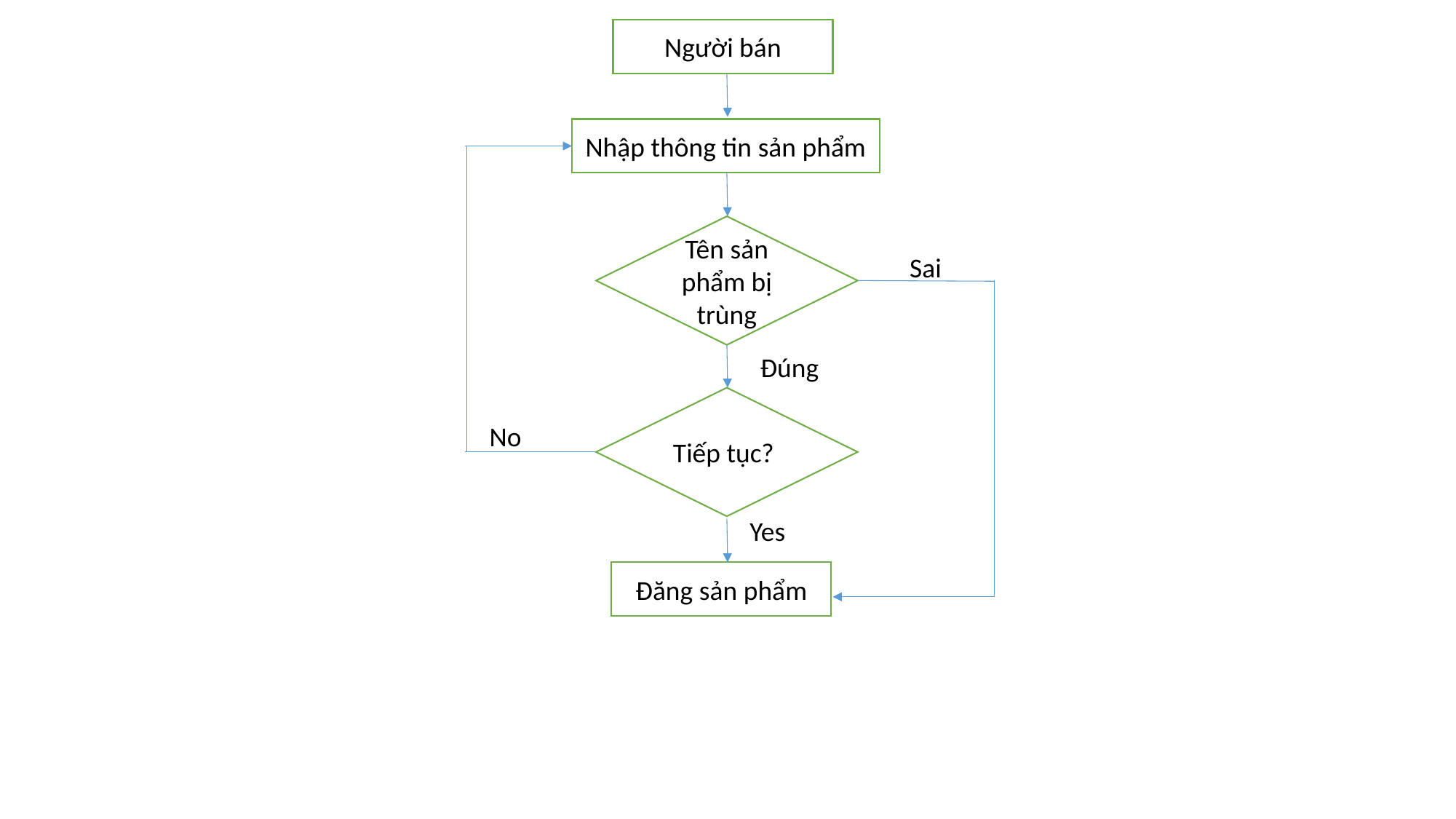

Người bán
Nhập thông tin sản phẩm
Tên sản phẩm bị trùng
Sai
Đúng
Tiếp tục?
No
Yes
Đăng sản phẩm